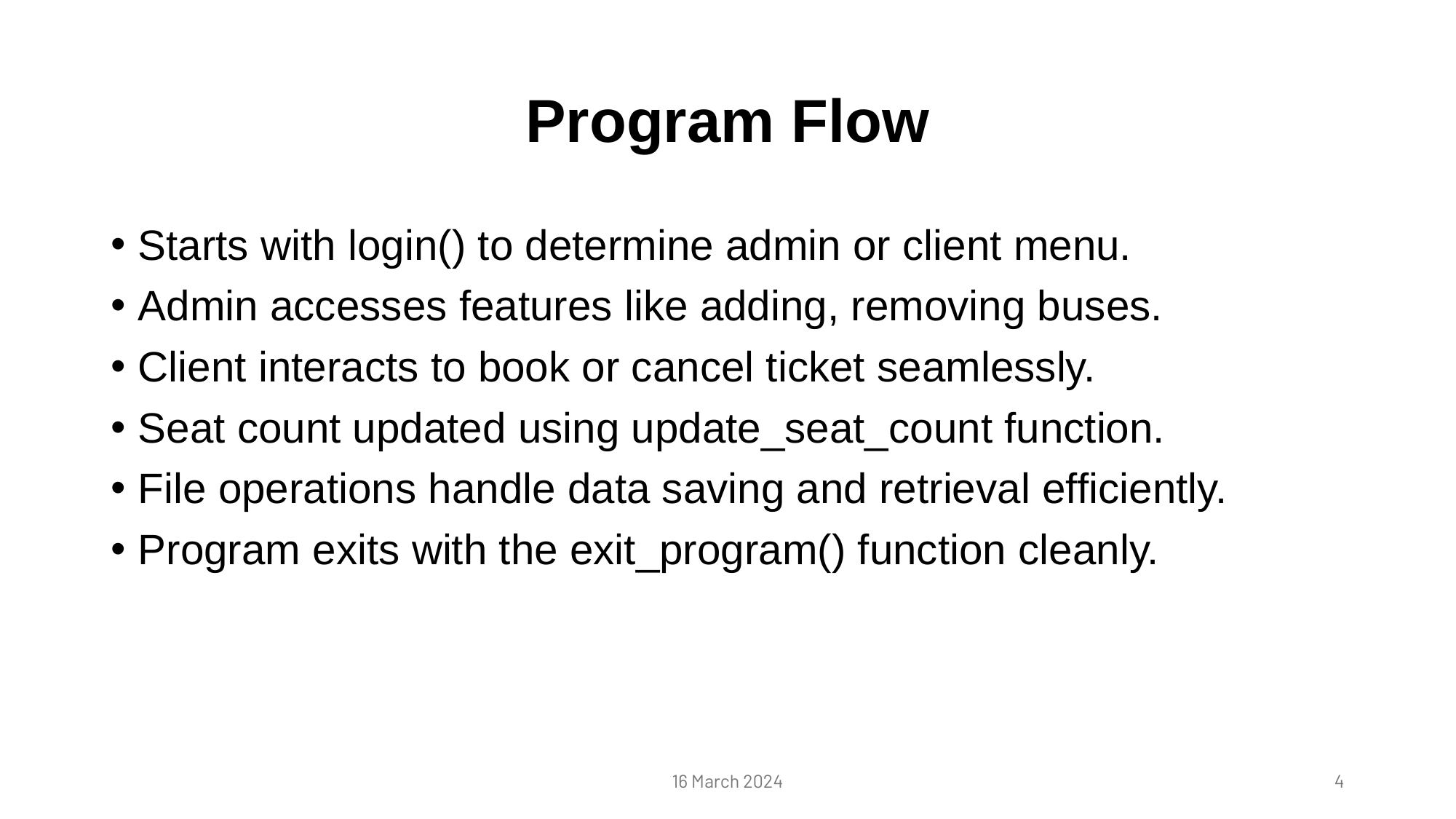

# Program Flow
Starts with login() to determine admin or client menu.
Admin accesses features like adding, removing buses.
Client interacts to book or cancel ticket seamlessly.
Seat count updated using update_seat_count function.
File operations handle data saving and retrieval efficiently.
Program exits with the exit_program() function cleanly.

16 March 2024
4